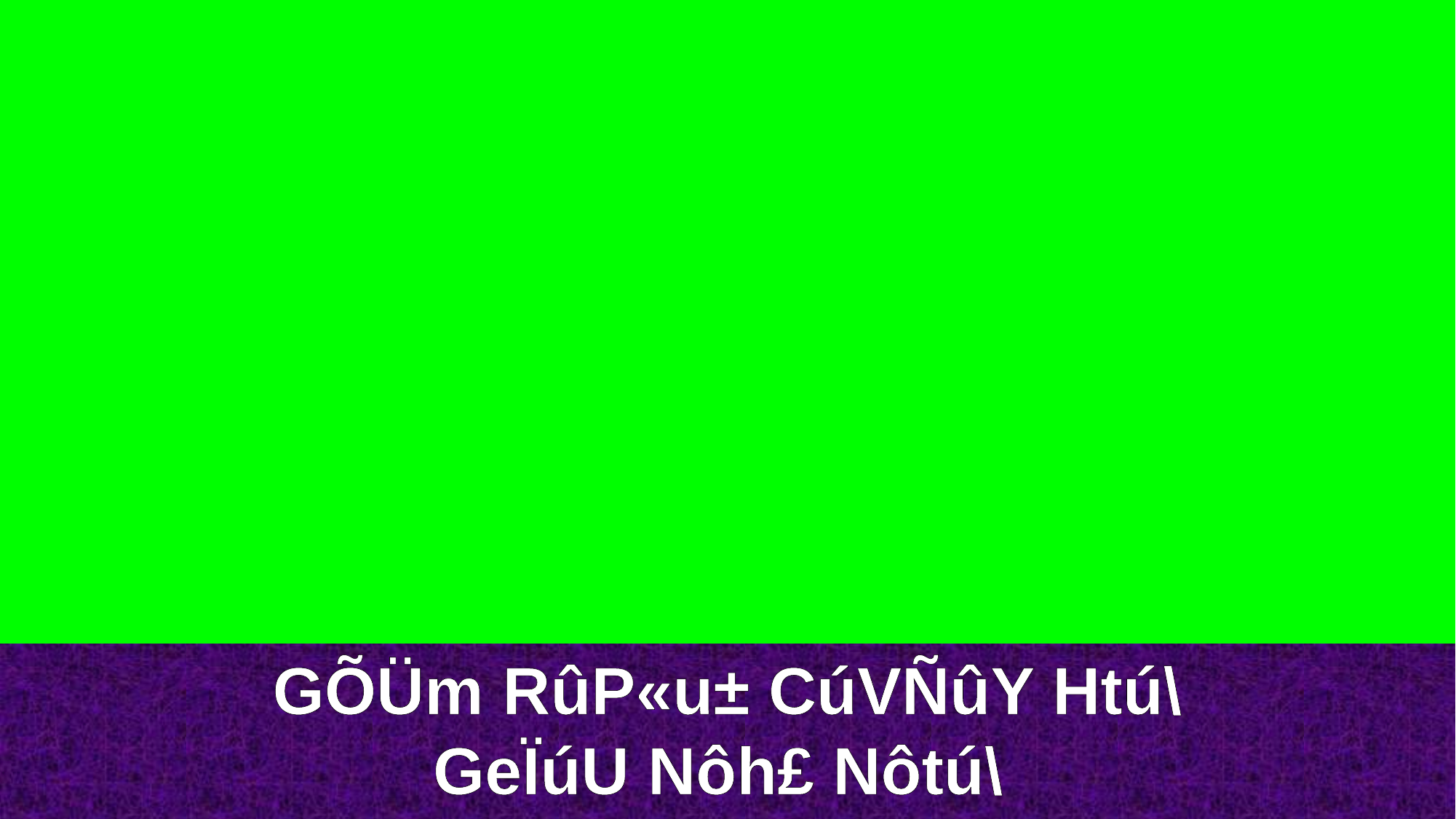

GÕÜm RûP«u± CúVÑûY Htú\ GeÏúU Nôh£ Nôtú\